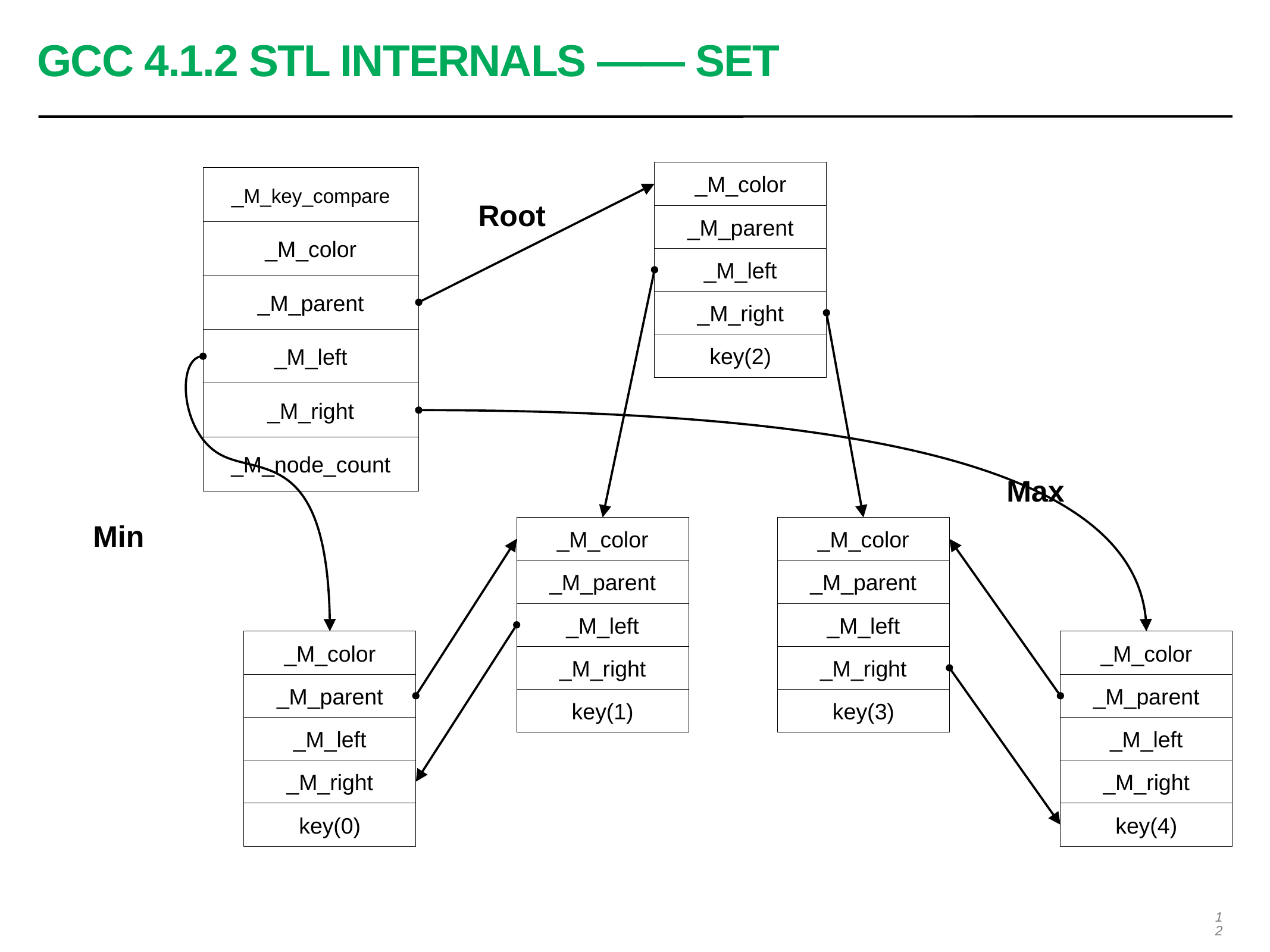

# gcc 4.1.2 STL Internals —— Set
_M_color
_M_parent
_M_left
_M_right
key(2)
_M_key_compare
_M_color
_M_parent
_M_left
_M_right
_M_node_count
Root
Max
Min
_M_color
_M_parent
_M_left
_M_right
key(1)
_M_color
_M_parent
_M_left
_M_right
key(3)
_M_color
_M_parent
_M_left
_M_right
key(0)
_M_color
_M_parent
_M_left
_M_right
key(4)
12